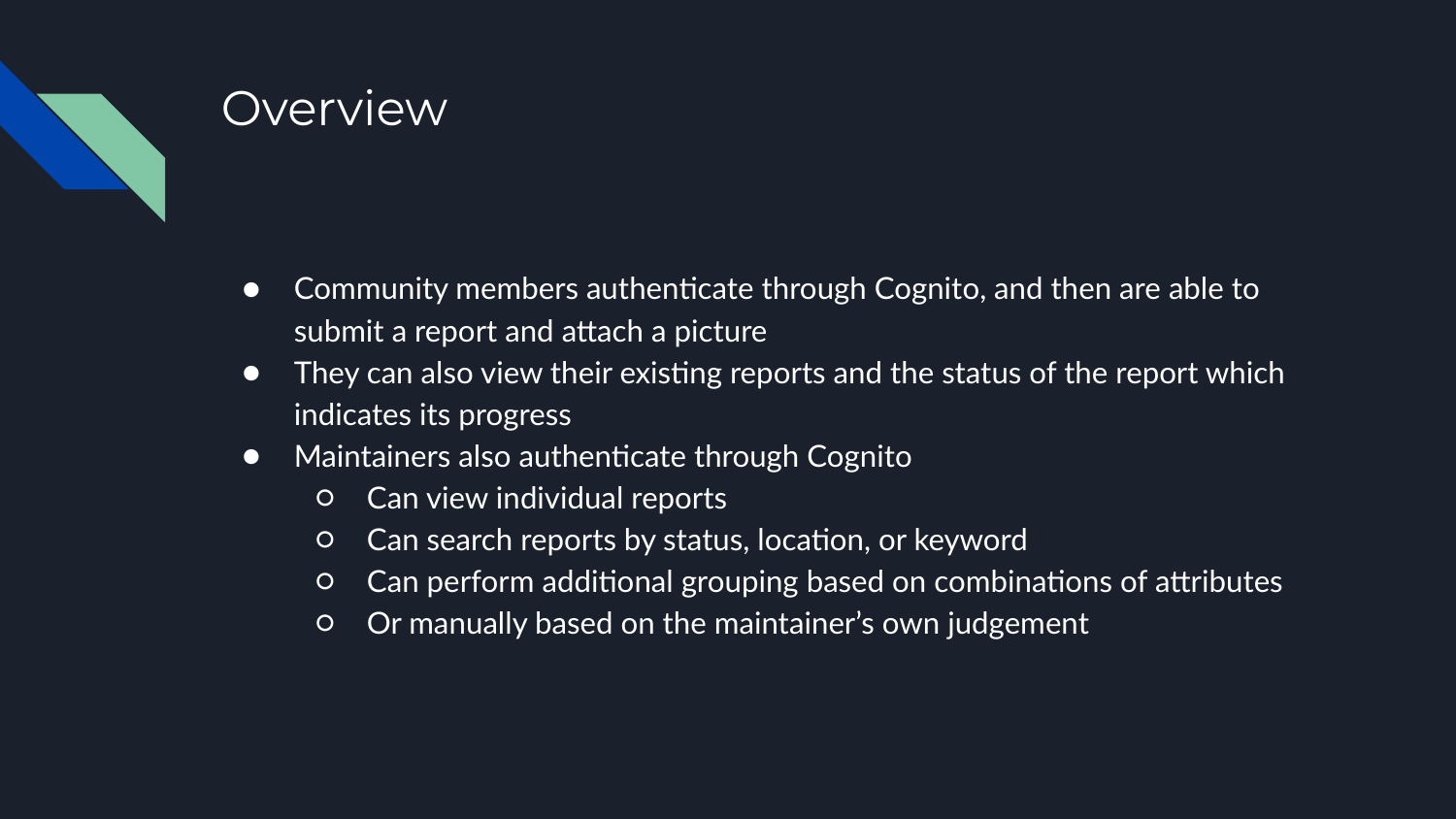

# Overview
Community members authenticate through Cognito, and then are able to submit a report and attach a picture
They can also view their existing reports and the status of the report which indicates its progress
Maintainers also authenticate through Cognito
Can view individual reports
Can search reports by status, location, or keyword
Can perform additional grouping based on combinations of attributes
Or manually based on the maintainer’s own judgement